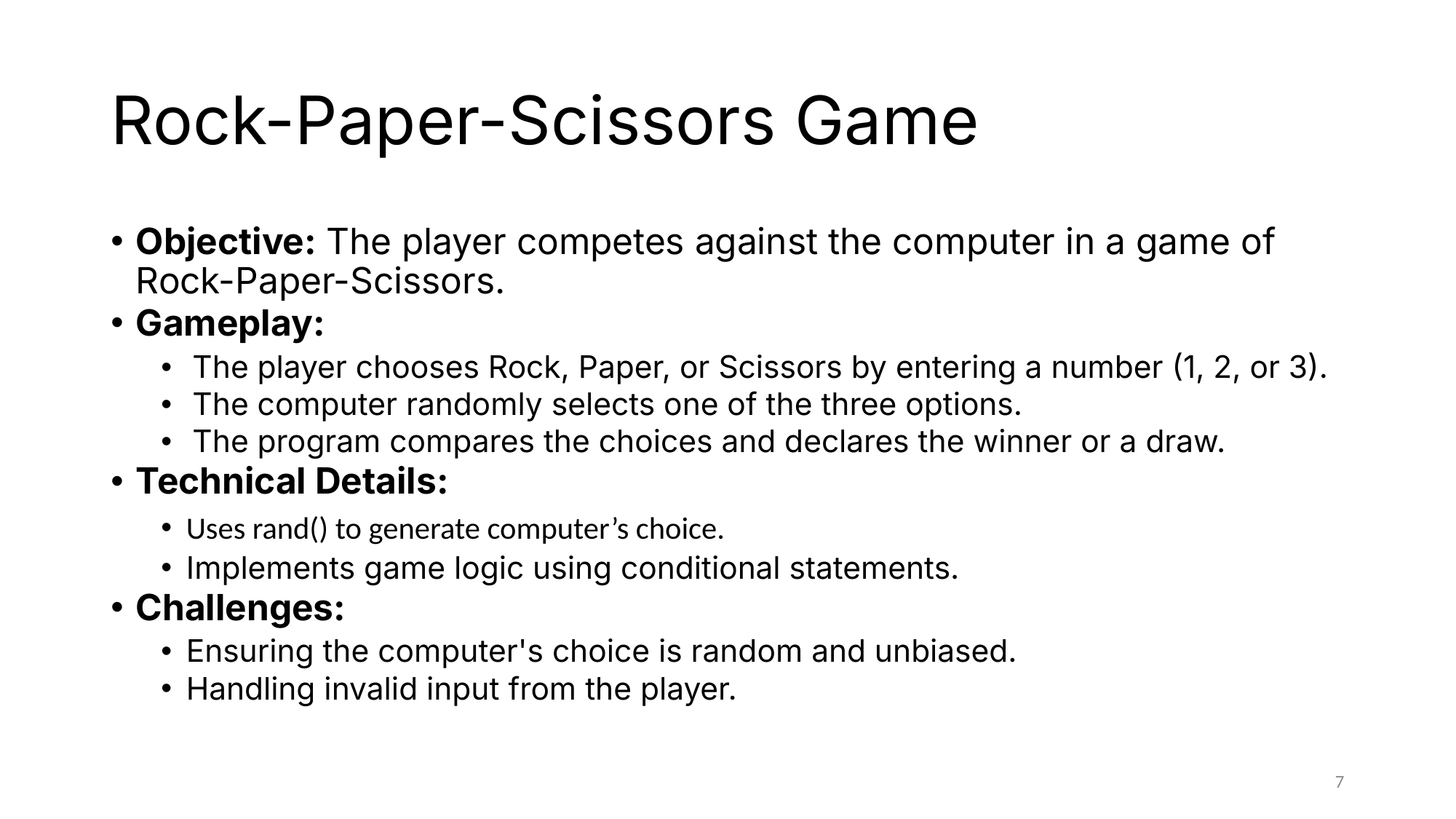

# Rock-Paper-Scissors Game
Objective: The player competes against the computer in a game of Rock-Paper-Scissors.
Gameplay:
The player chooses Rock, Paper, or Scissors by entering a number (1, 2, or 3).
The computer randomly selects one of the three options.
The program compares the choices and declares the winner or a draw.
Technical Details:
Uses rand() to generate computer’s choice.
Implements game logic using conditional statements.
Challenges:
Ensuring the computer's choice is random and unbiased.
Handling invalid input from the player.

7